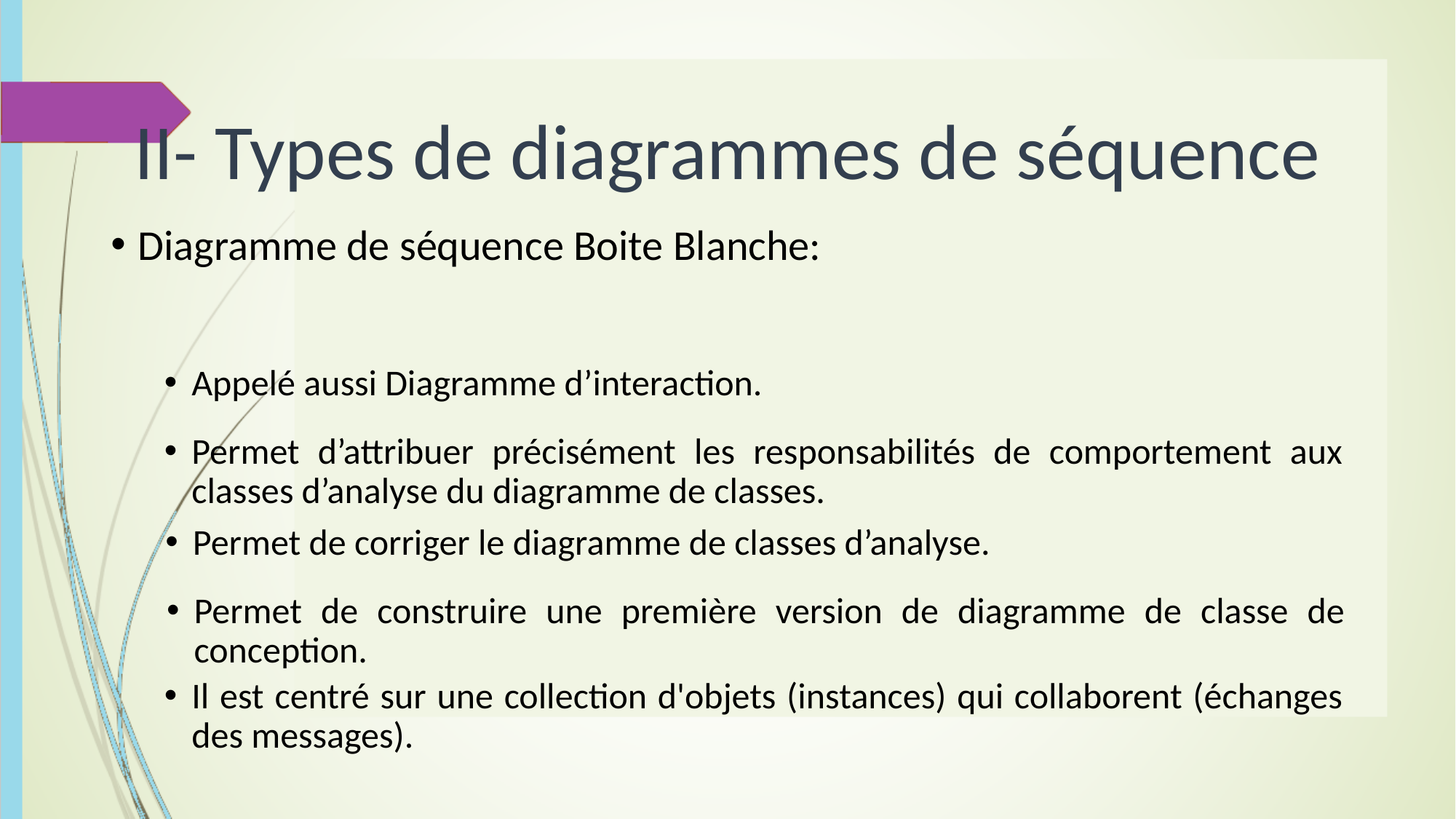

# II- Types de diagrammes de séquence
Diagramme de séquence Boite Blanche:
Appelé aussi Diagramme d’interaction.
Permet d’attribuer précisément les responsabilités de comportement aux classes d’analyse du diagramme de classes.
Permet de corriger le diagramme de classes d’analyse.
Permet de construire une première version de diagramme de classe de conception.
Il est centré sur une collection d'objets (instances) qui collaborent (échanges des messages).